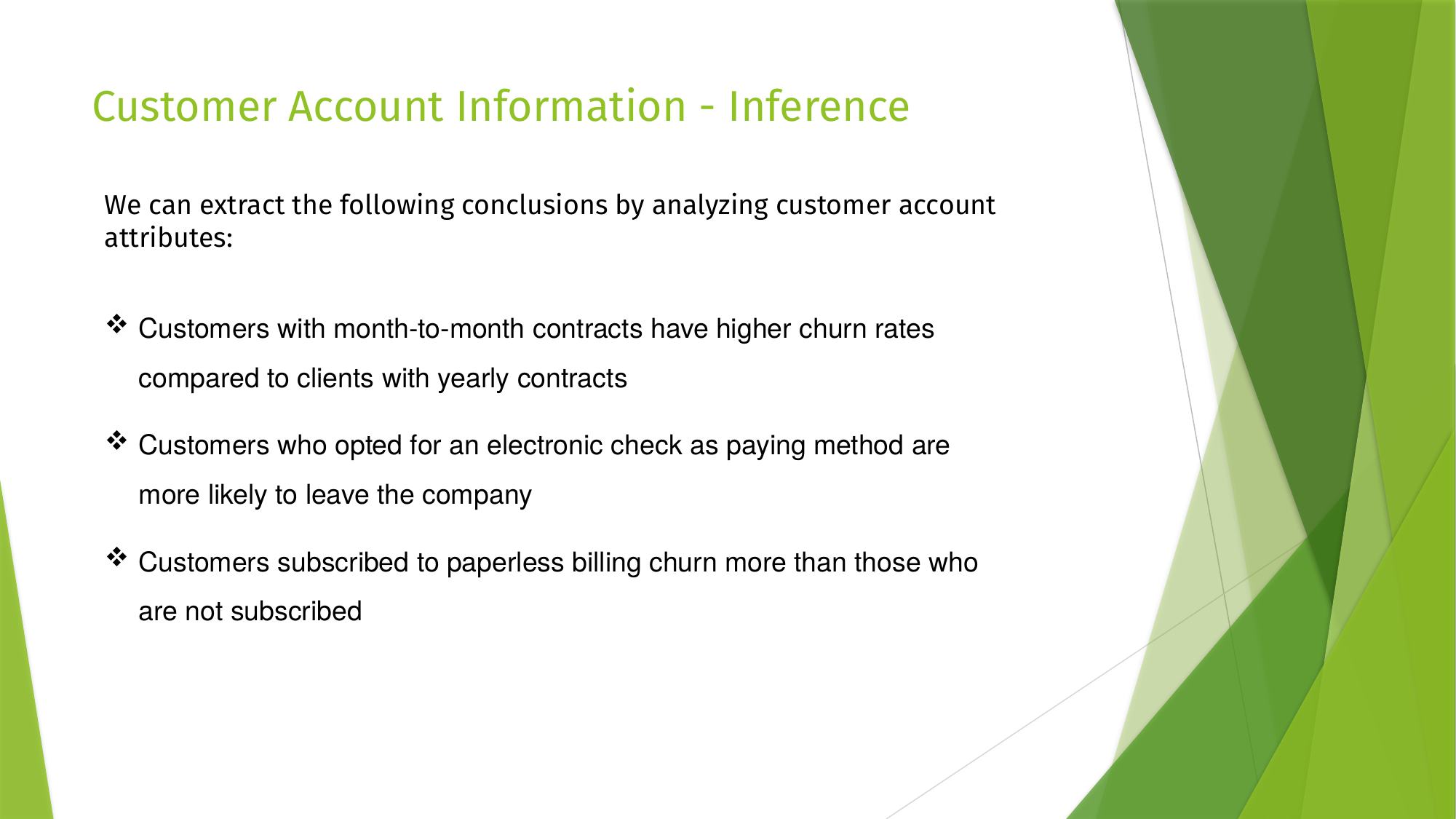

# Customer Account Information - Inference
We can extract the following conclusions by analyzing customer account attributes:

Customers with month-to-month contracts have higher churn rates compared to clients with yearly contracts
Customers who opted for an electronic check as paying method are more likely to leave the company
Customers subscribed to paperless billing churn more than those who are not subscribed